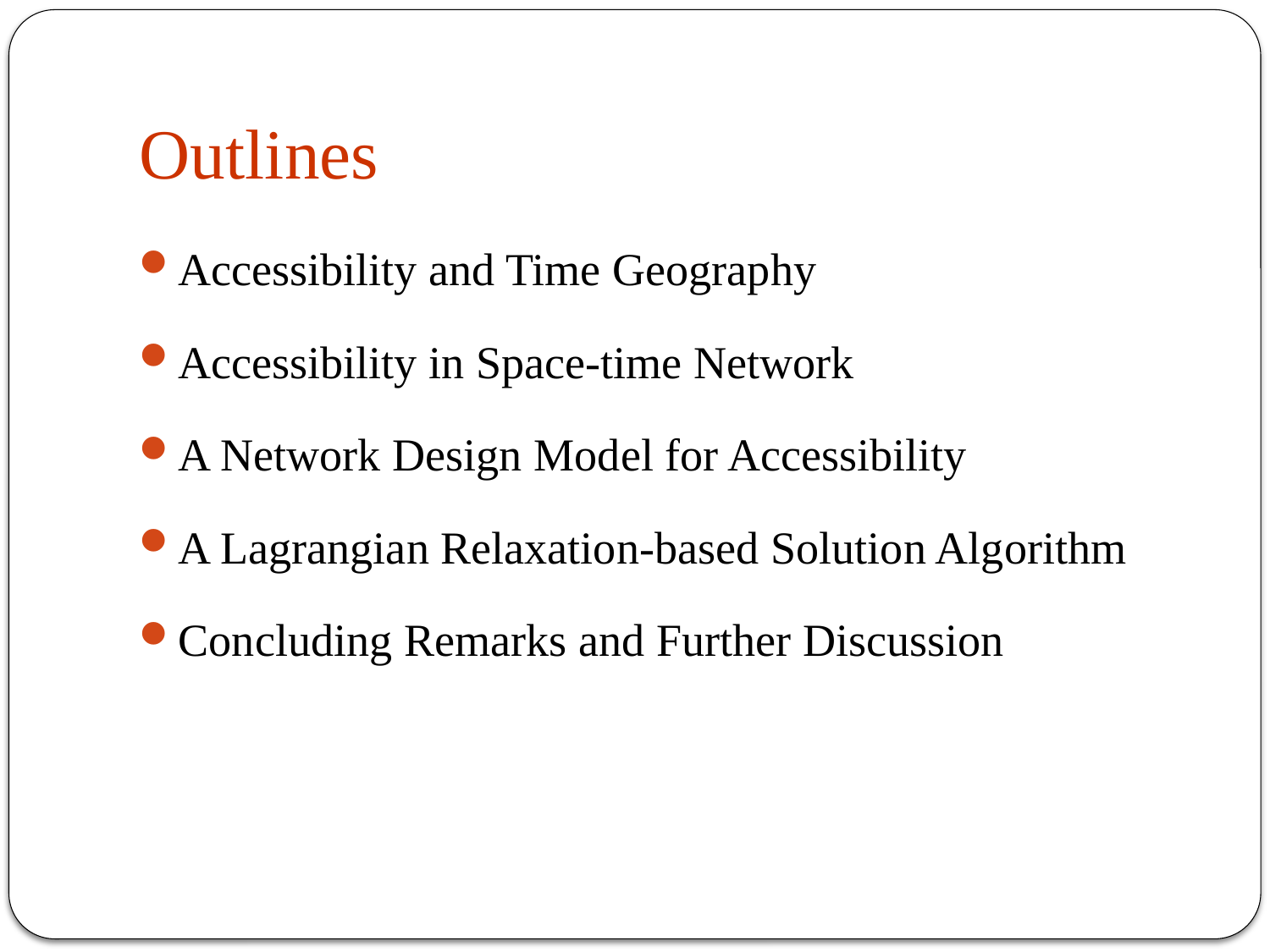

# Outlines
Accessibility and Time Geography
Accessibility in Space-time Network
A Network Design Model for Accessibility
A Lagrangian Relaxation-based Solution Algorithm
Concluding Remarks and Further Discussion